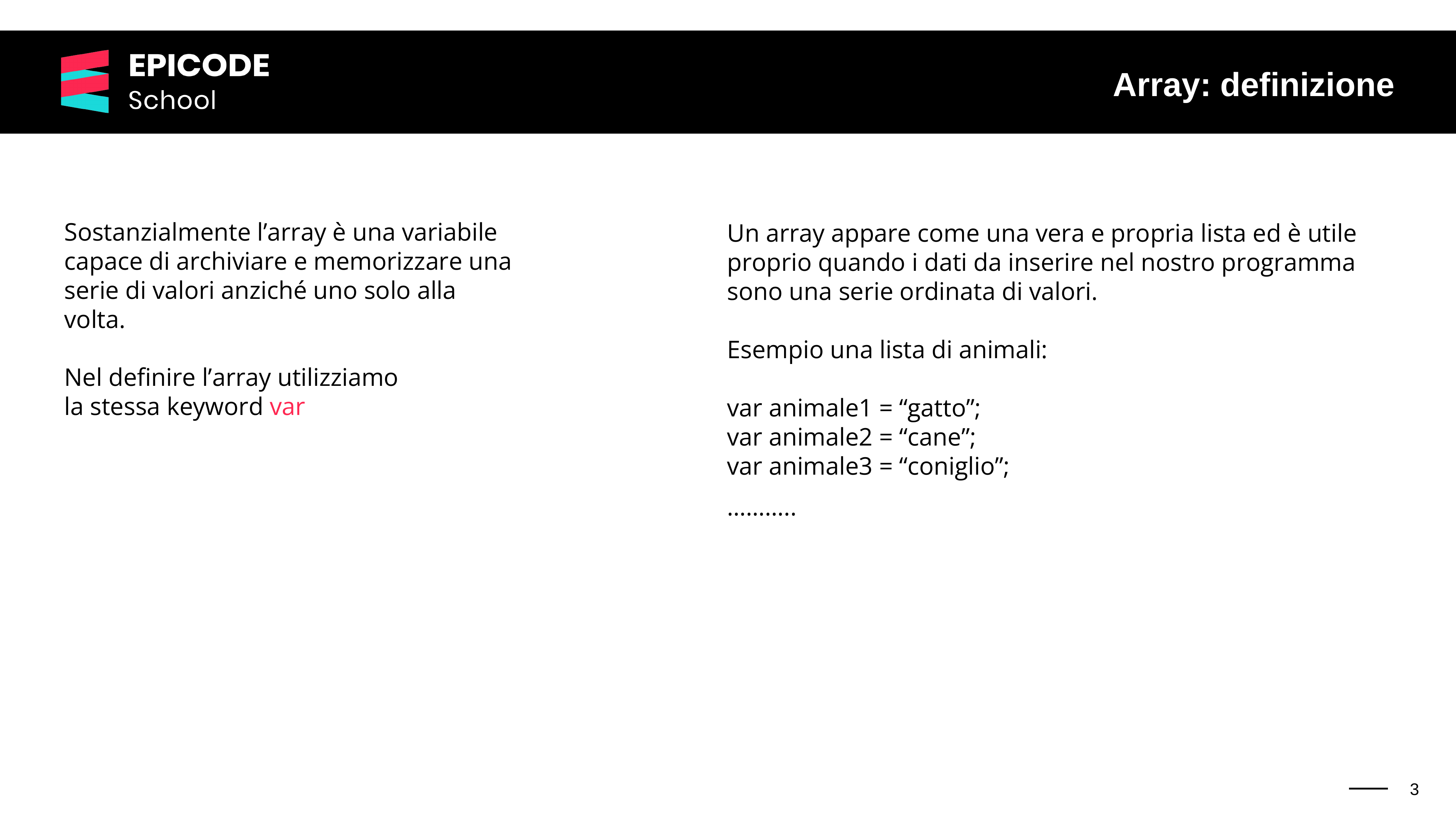

Array: definizione
Sostanzialmente l’array è una variabile
capace di archiviare e memorizzare una
serie di valori anziché uno solo alla volta.

Nel definire l’array utilizziamo
la stessa keyword var
Un array appare come una vera e propria lista ed è utile proprio quando i dati da inserire nel nostro programma sono una serie ordinata di valori.

Esempio una lista di animali:

var animale1 = “gatto”;
var animale2 = “cane”;
var animale3 = “coniglio”;
………..
3